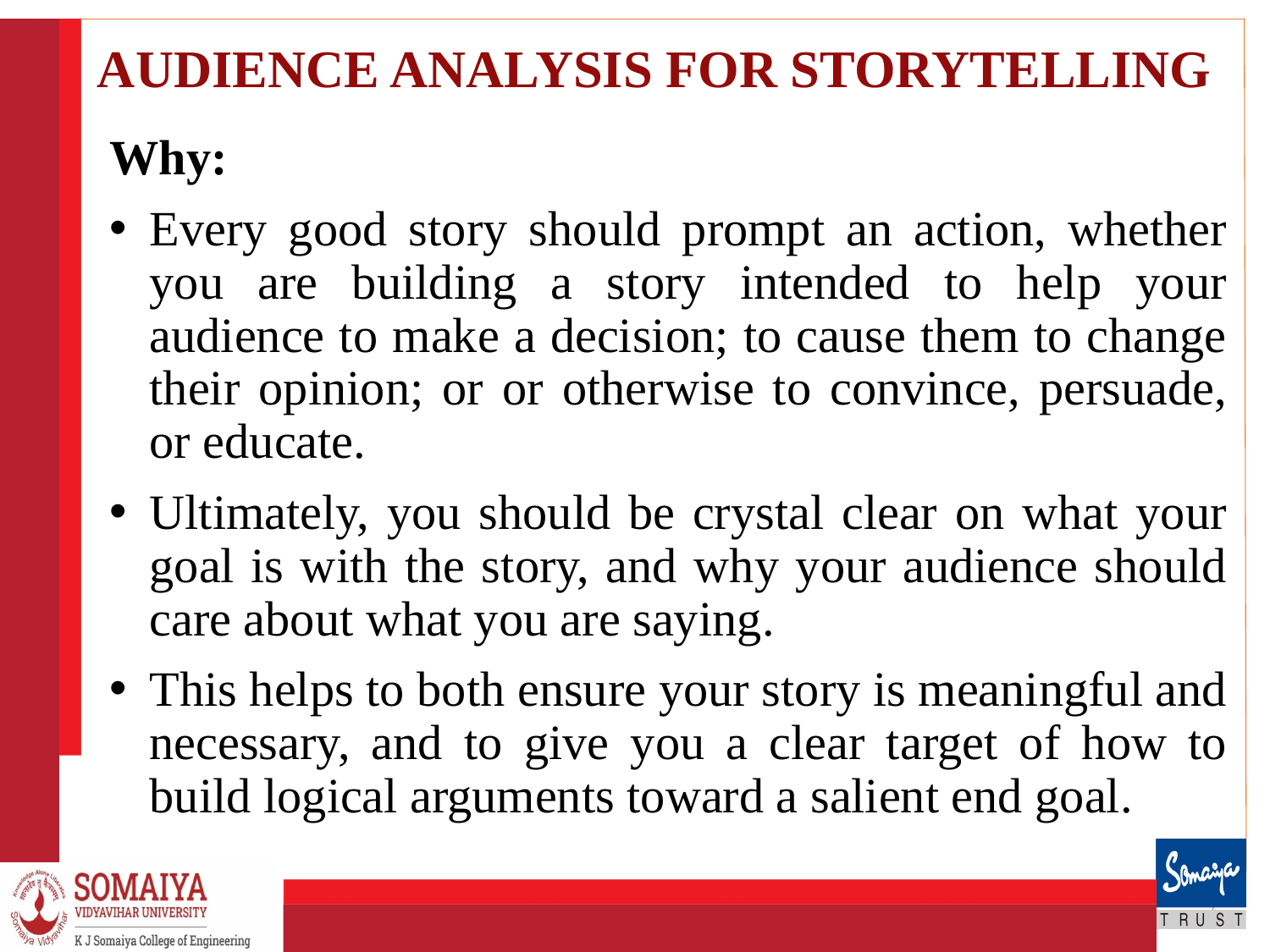

# AUDIENCE ANALYSIS FOR STORYTELLING
Why:
Every good story should prompt an action, whether you are building a story intended to help your audience to make a decision; to cause them to change their opinion; or or otherwise to convince, persuade, or educate.
Ultimately, you should be crystal clear on what your goal is with the story, and why your audience should care about what you are saying.
This helps to both ensure your story is meaningful and necessary, and to give you a clear target of how to build logical arguments toward a salient end goal.